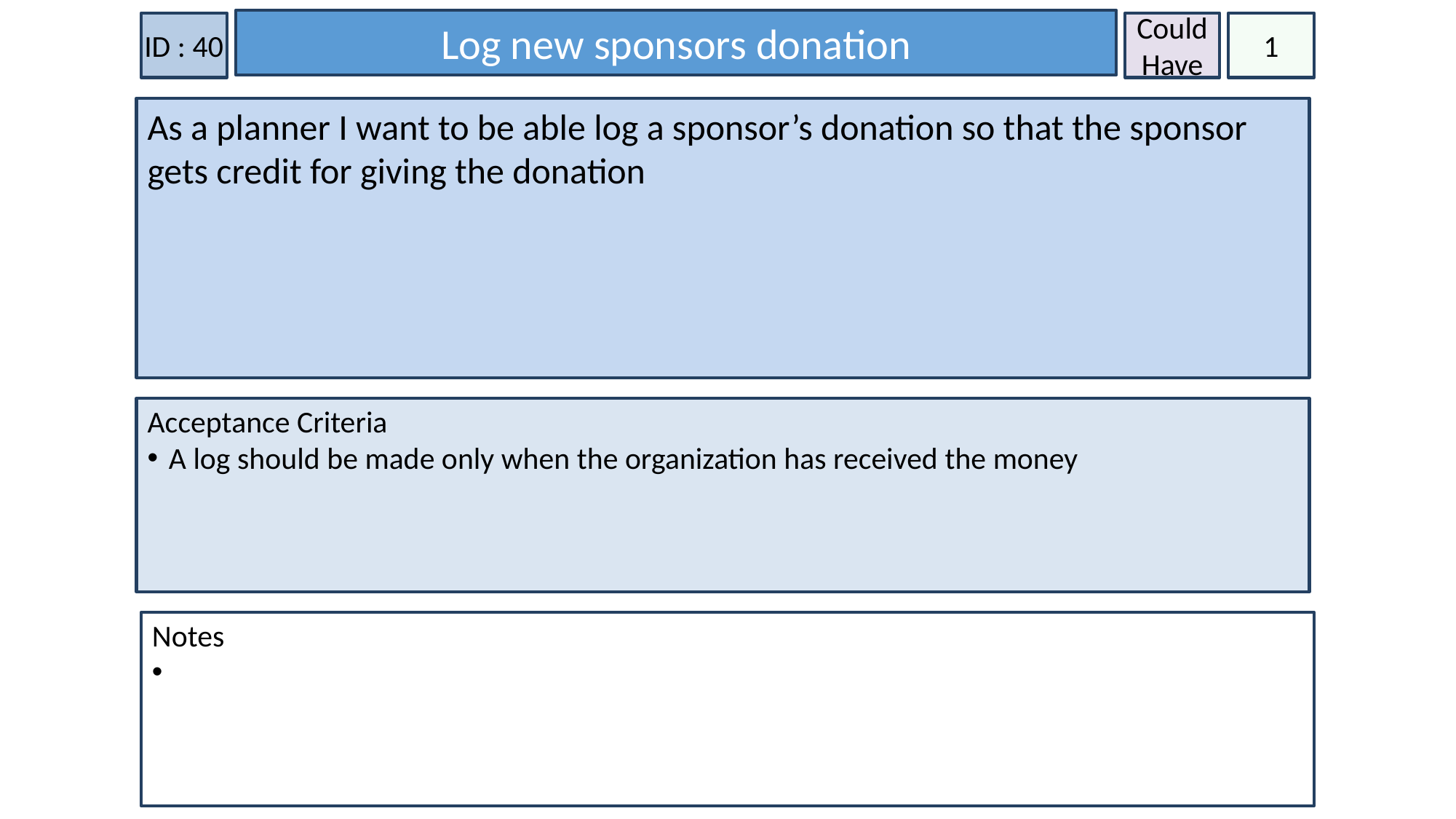

Log new sponsors donation
ID : 40
Could Have
1
As a planner I want to be able log a sponsor’s donation so that the sponsor gets credit for giving the donation
Acceptance Criteria
A log should be made only when the organization has received the money

Notes